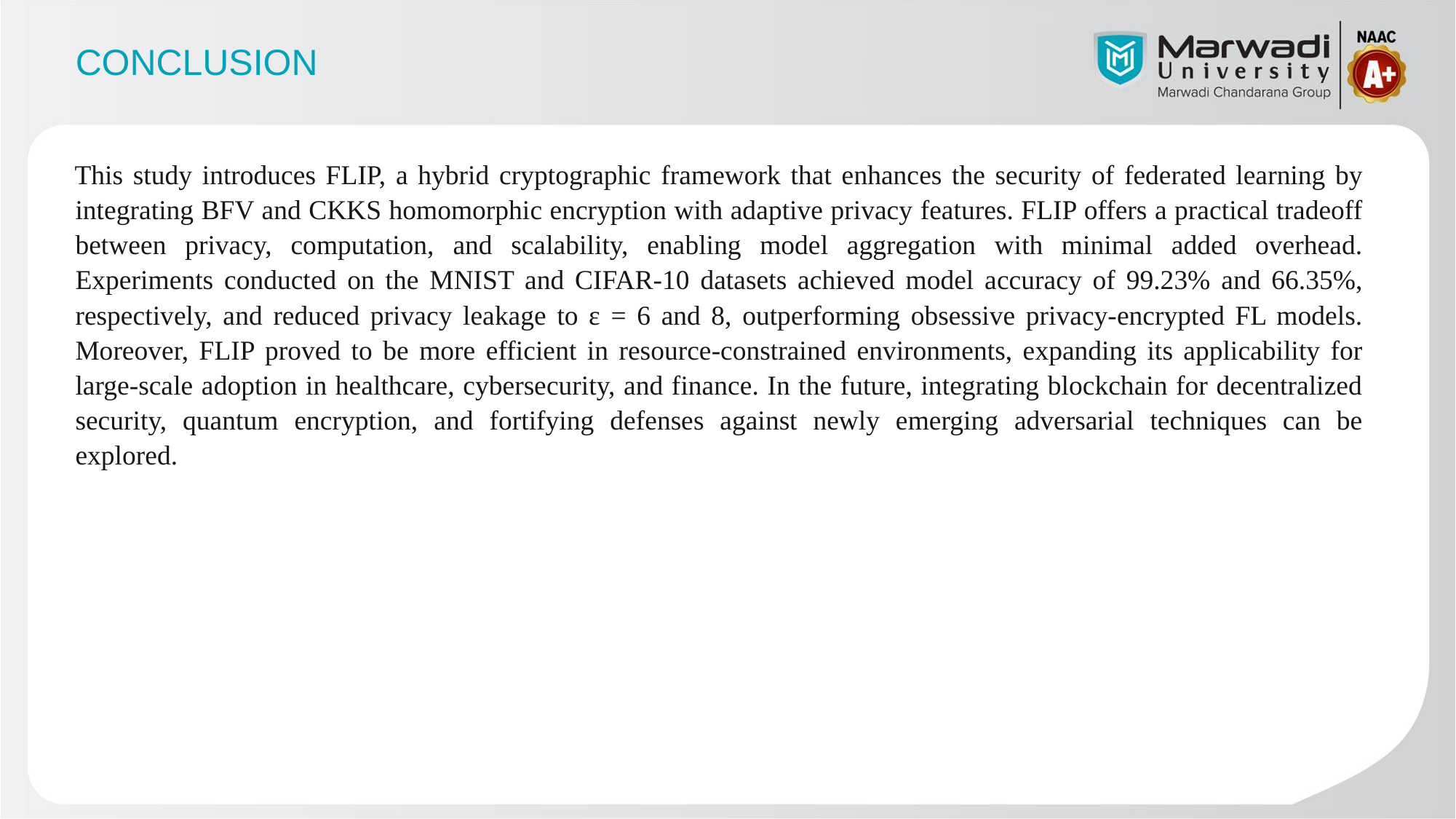

# CONCLUSION
This study introduces FLIP, a hybrid cryptographic framework that enhances the security of federated learning by integrating BFV and CKKS homomorphic encryption with adaptive privacy features. FLIP offers a practical tradeoff between privacy, computation, and scalability, enabling model aggregation with minimal added overhead. Experiments conducted on the MNIST and CIFAR-10 datasets achieved model accuracy of 99.23% and 66.35%, respectively, and reduced privacy leakage to ε = 6 and 8, outperforming obsessive privacy-encrypted FL models. Moreover, FLIP proved to be more efficient in resource-constrained environments, expanding its applicability for large-scale adoption in healthcare, cybersecurity, and finance. In the future, integrating blockchain for decentralized security, quantum encryption, and fortifying defenses against newly emerging adversarial techniques can be explored.